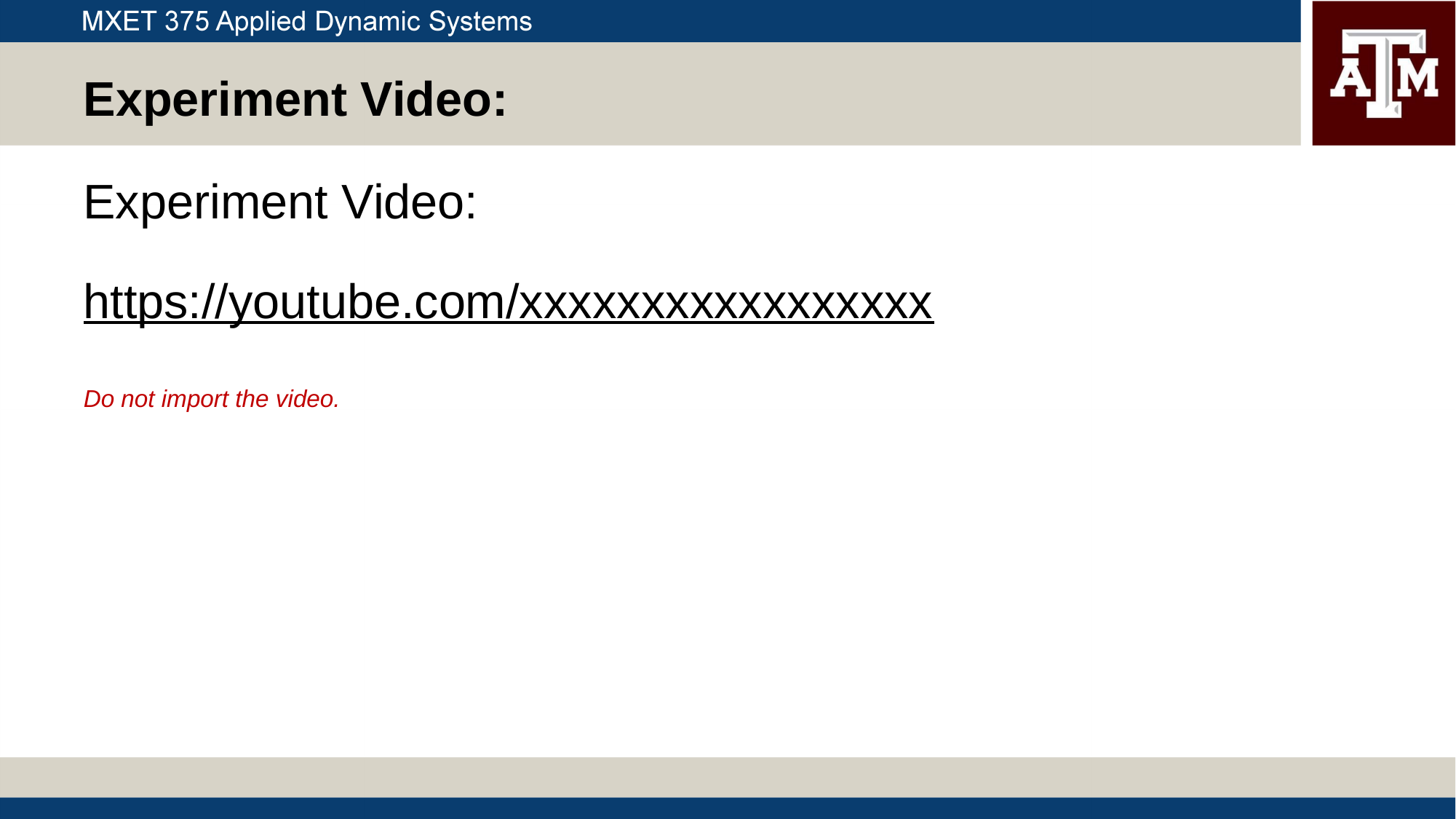

Experiment Video:
Experiment Video:
https://youtube.com/xxxxxxxxxxxxxxxxx
Do not import the video.